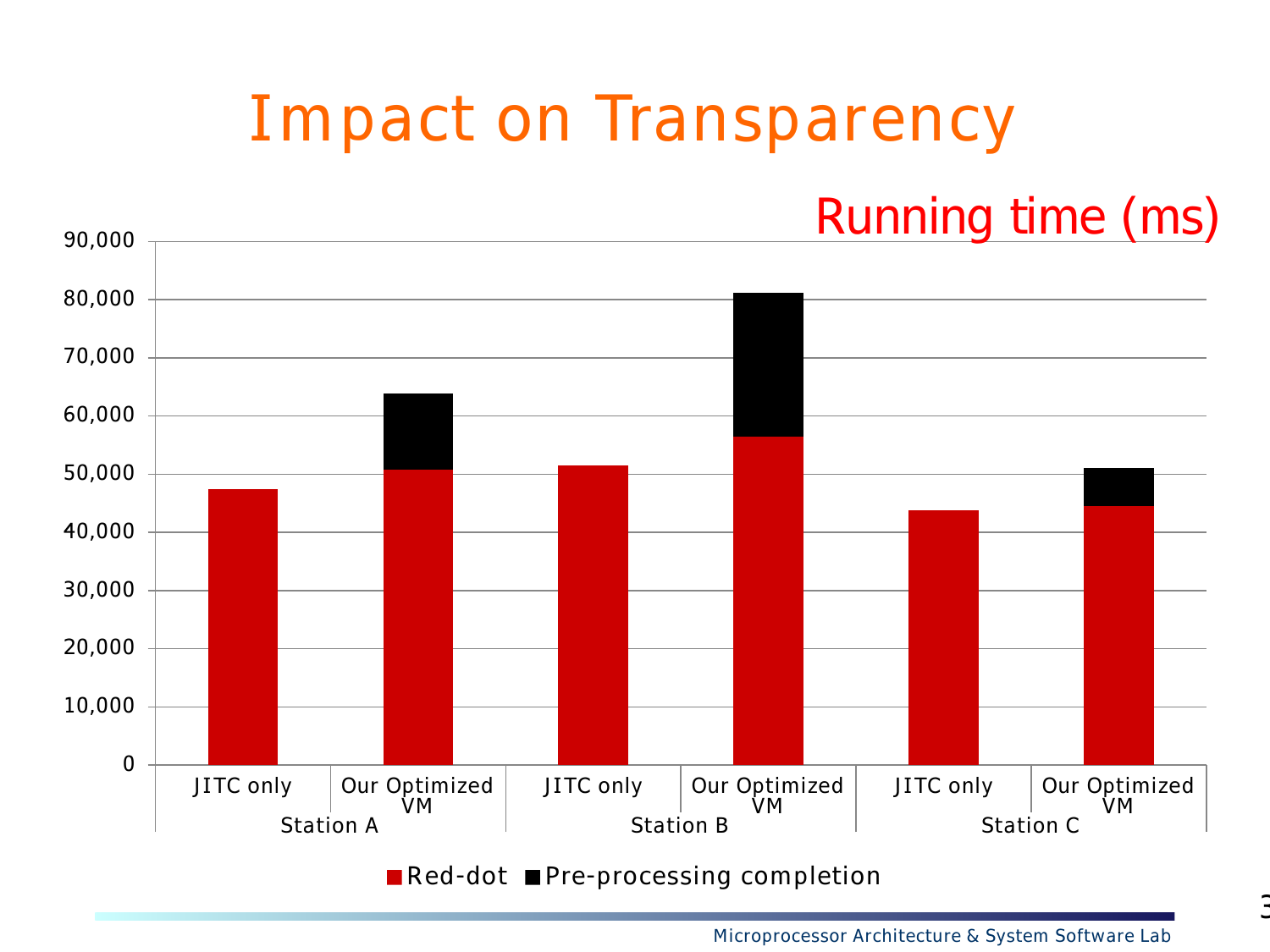

# Impact on Transparency
Running time (ms)

### Chart

| Category | Red-dot | Pre-processing completion |
|---|---|---|
| JITC only | 47478.0 | None |
| Our Optimized VM | 50857.0 | 13060.0 |
| JITC only | 51497.0 | None |
| Our Optimized VM | 56434.0 | 24738.0 |
| JITC only | 43816.0 | None |
| Our Optimized VM | 44479.0 | 6580.0 |